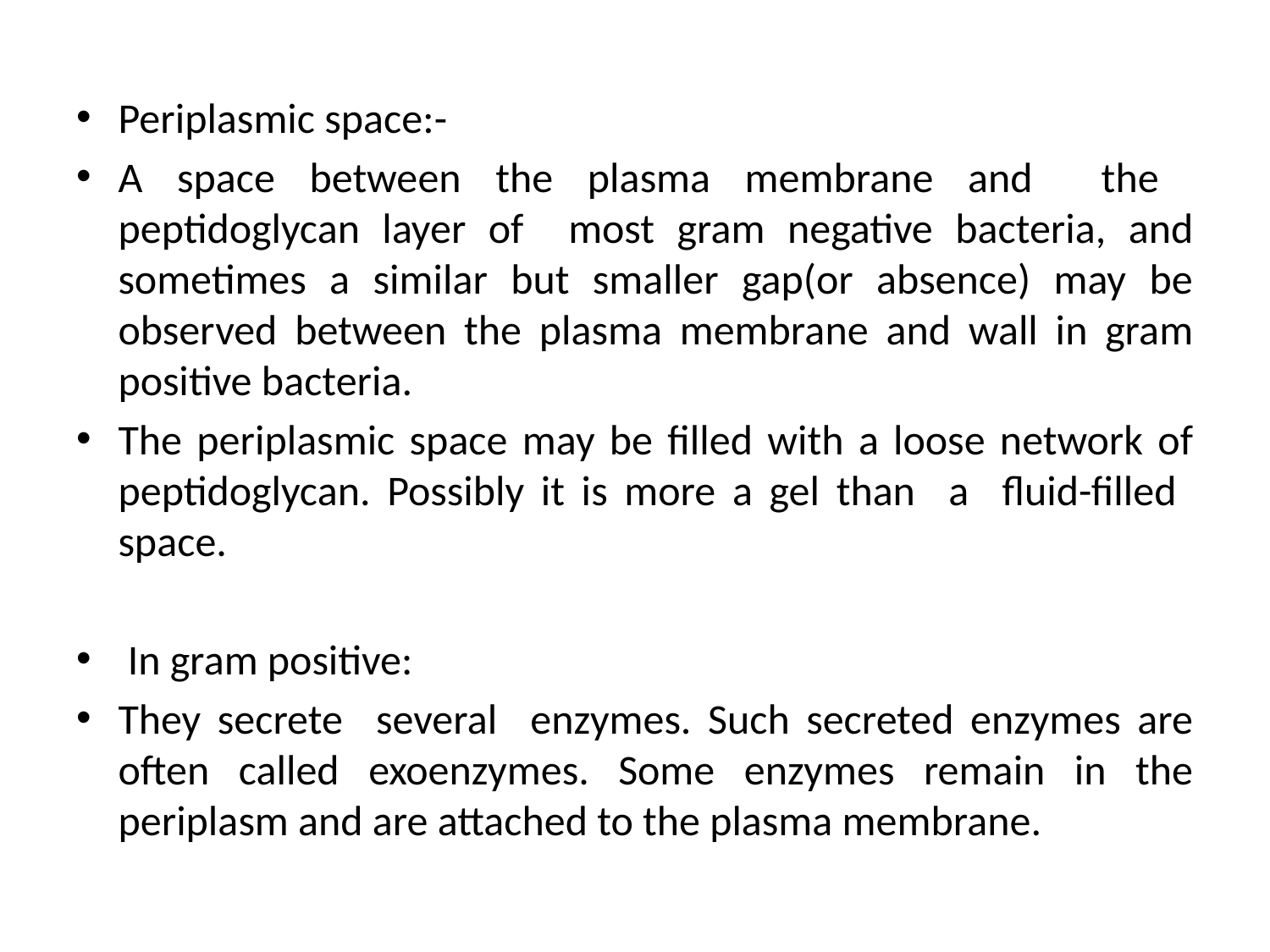

Periplasmic space:-
A space between the plasma membrane and  the  peptidoglycan layer of  most gram negative bacteria, and sometimes a similar but smaller gap(or absence) may be observed between the plasma membrane and wall in gram positive bacteria.
The periplasmic space may be filled with a loose network of peptidoglycan. Possibly it is more a gel than  a  fluid-filled  space.

 In gram positive:
They secrete  several  enzymes. Such secreted enzymes are often called exoenzymes. Some enzymes remain in the periplasm and are attached to the plasma membrane.